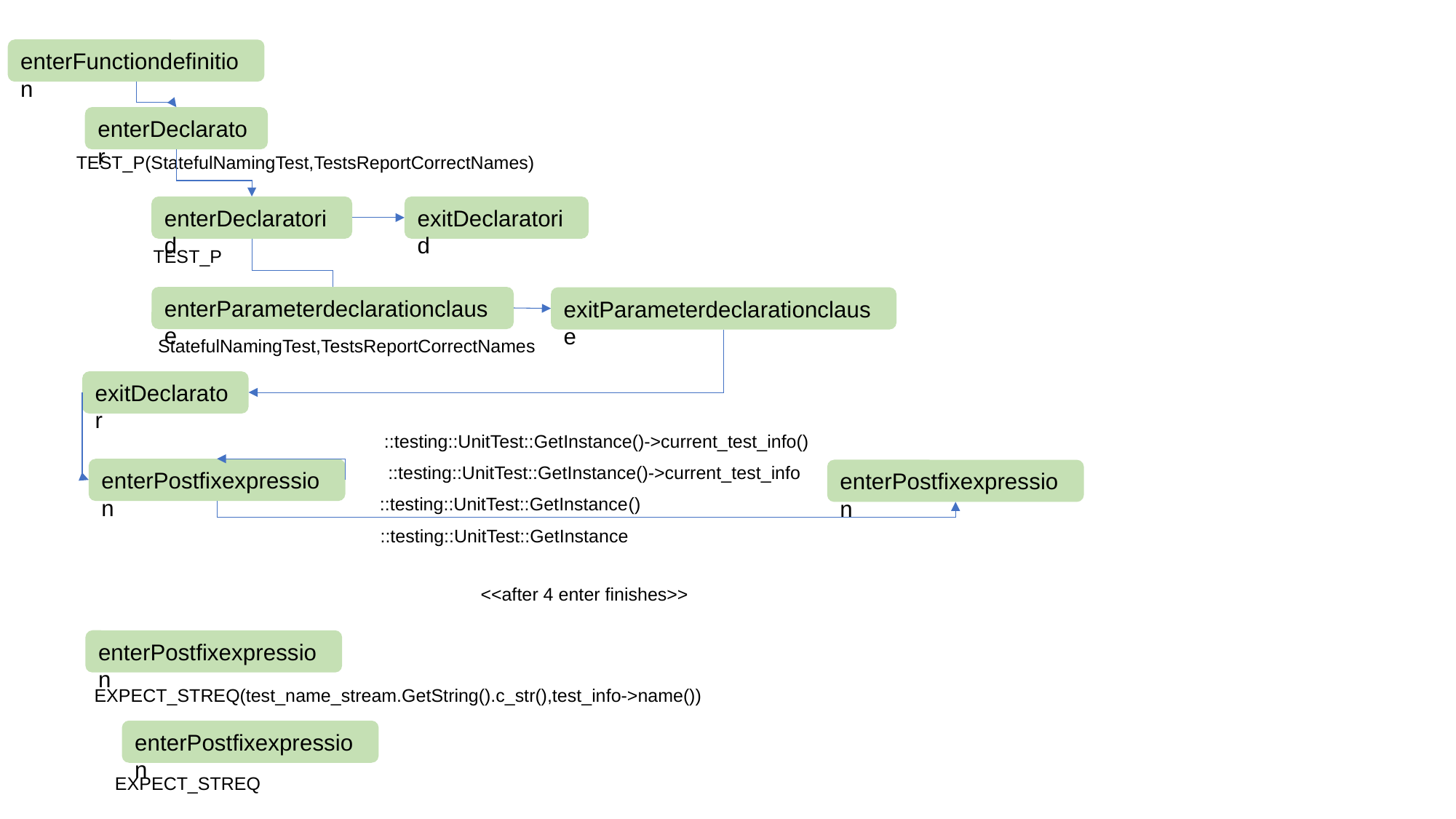

enterFunctiondefinition
enterDeclarator
TEST_P(StatefulNamingTest,TestsReportCorrectNames)
exitDeclaratorid
enterDeclaratorid
TEST_P
enterParameterdeclarationclause
exitParameterdeclarationclause
StatefulNamingTest,TestsReportCorrectNames
exitDeclarator
::testing::UnitTest::GetInstance()->current_test_info()
::testing::UnitTest::GetInstance()->current_test_info
enterPostfixexpression
enterPostfixexpression
::testing::UnitTest::GetInstance()
::testing::UnitTest::GetInstance
<<after 4 enter finishes>>
enterPostfixexpression
EXPECT_STREQ(test_name_stream.GetString().c_str(),test_info->name())
enterPostfixexpression
EXPECT_STREQ